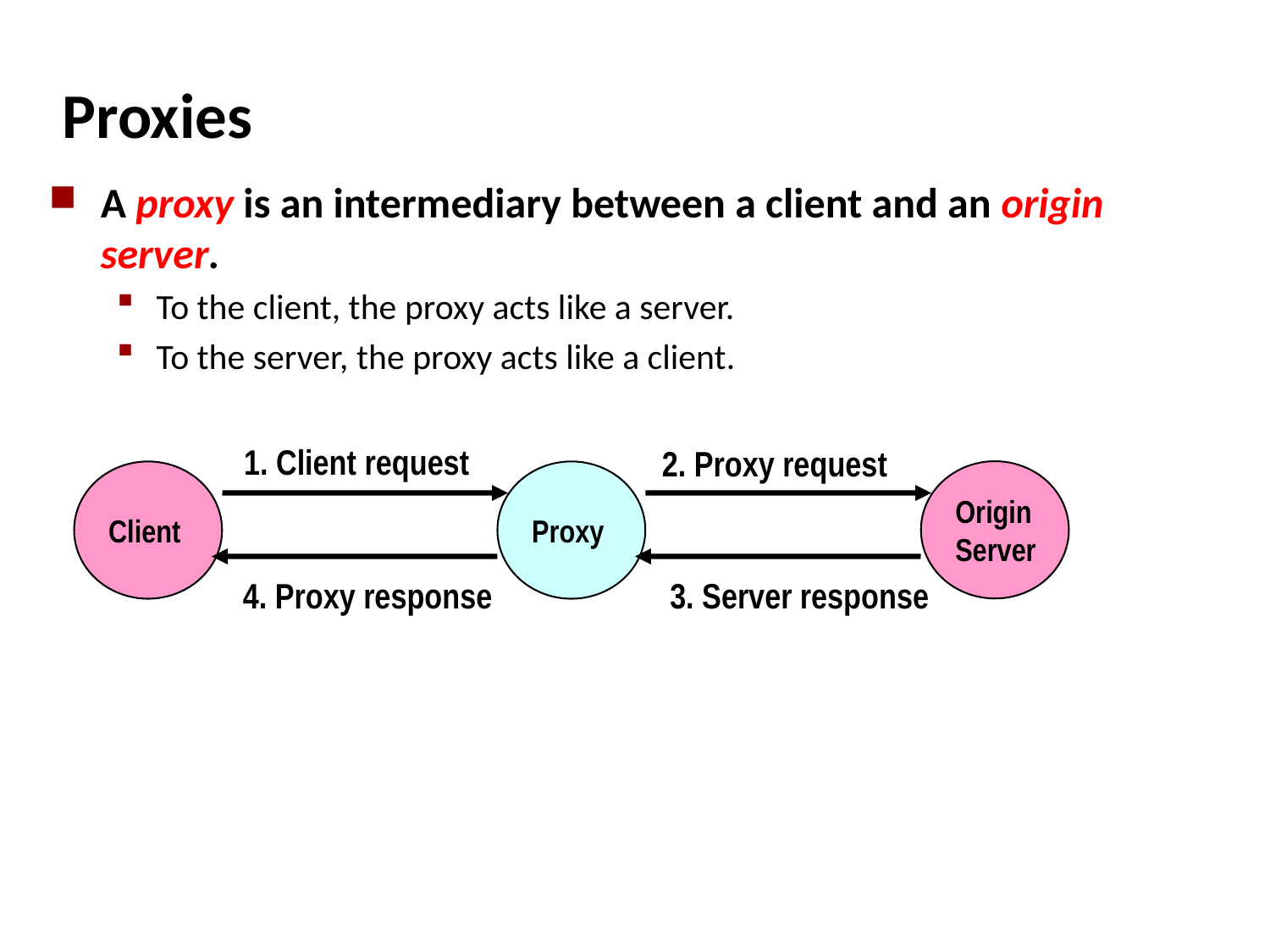

# Proxies
A proxy is an intermediary between a client and an origin server.
To the client, the proxy acts like a server.
To the server, the proxy acts like a client.
1. Client request
2. Proxy request
Origin
Server
Client
Proxy

4. Proxy response
3. Server response